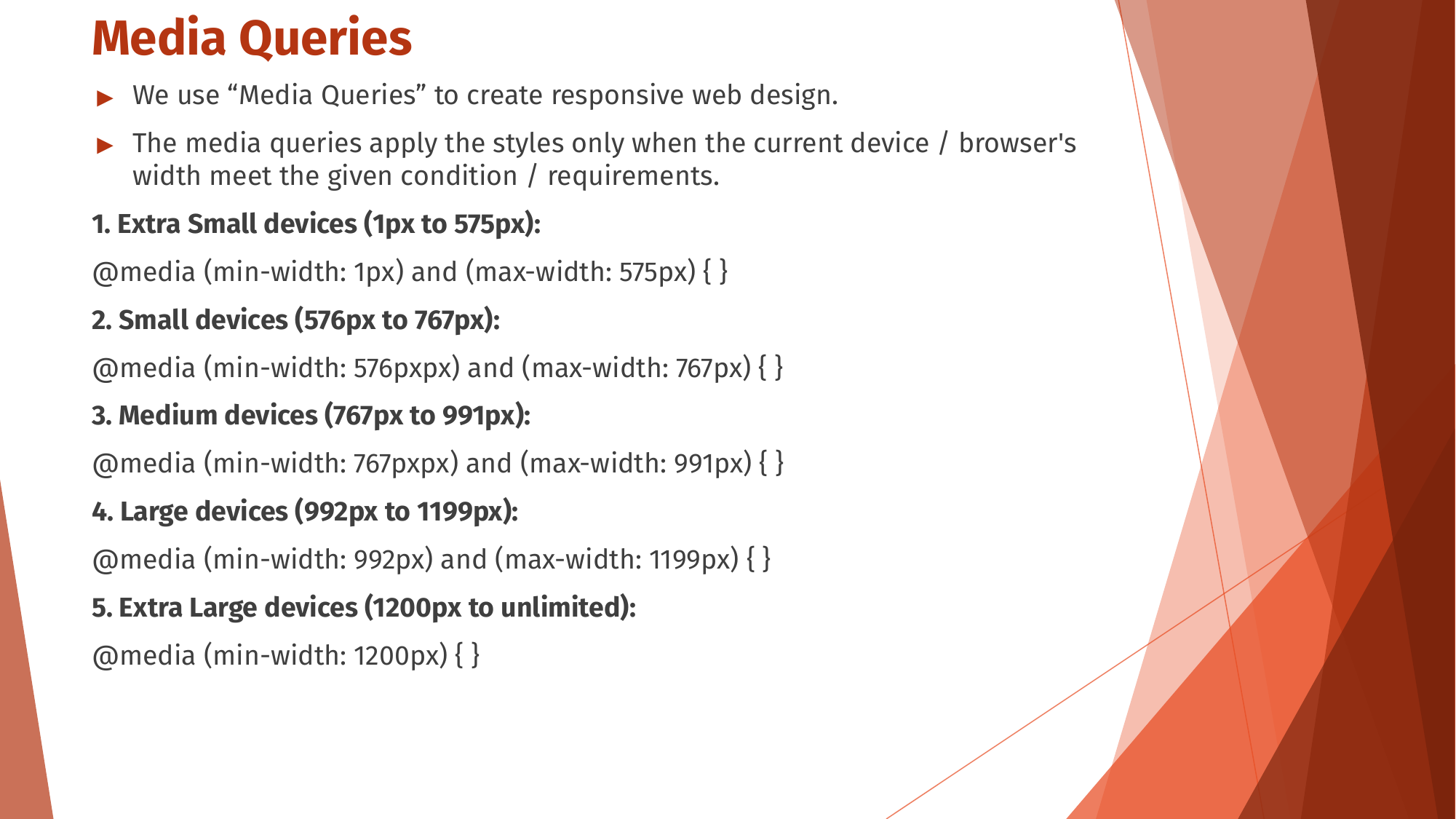

# Media Queries
We use “Media Queries” to create responsive web design.
The media queries apply the styles only when the current device / browser's width meet the given condition / requirements.
1. Extra Small devices (1px to 575px):
@media (min-width: 1px) and (max-width: 575px) { }
2. Small devices (576px to 767px):
@media (min-width: 576pxpx) and (max-width: 767px) { }
3. Medium devices (767px to 991px):
@media (min-width: 767pxpx) and (max-width: 991px) { }
4. Large devices (992px to 1199px):
@media (min-width: 992px) and (max-width: 1199px) { }
5. Extra Large devices (1200px to unlimited):
@media (min-width: 1200px) { }